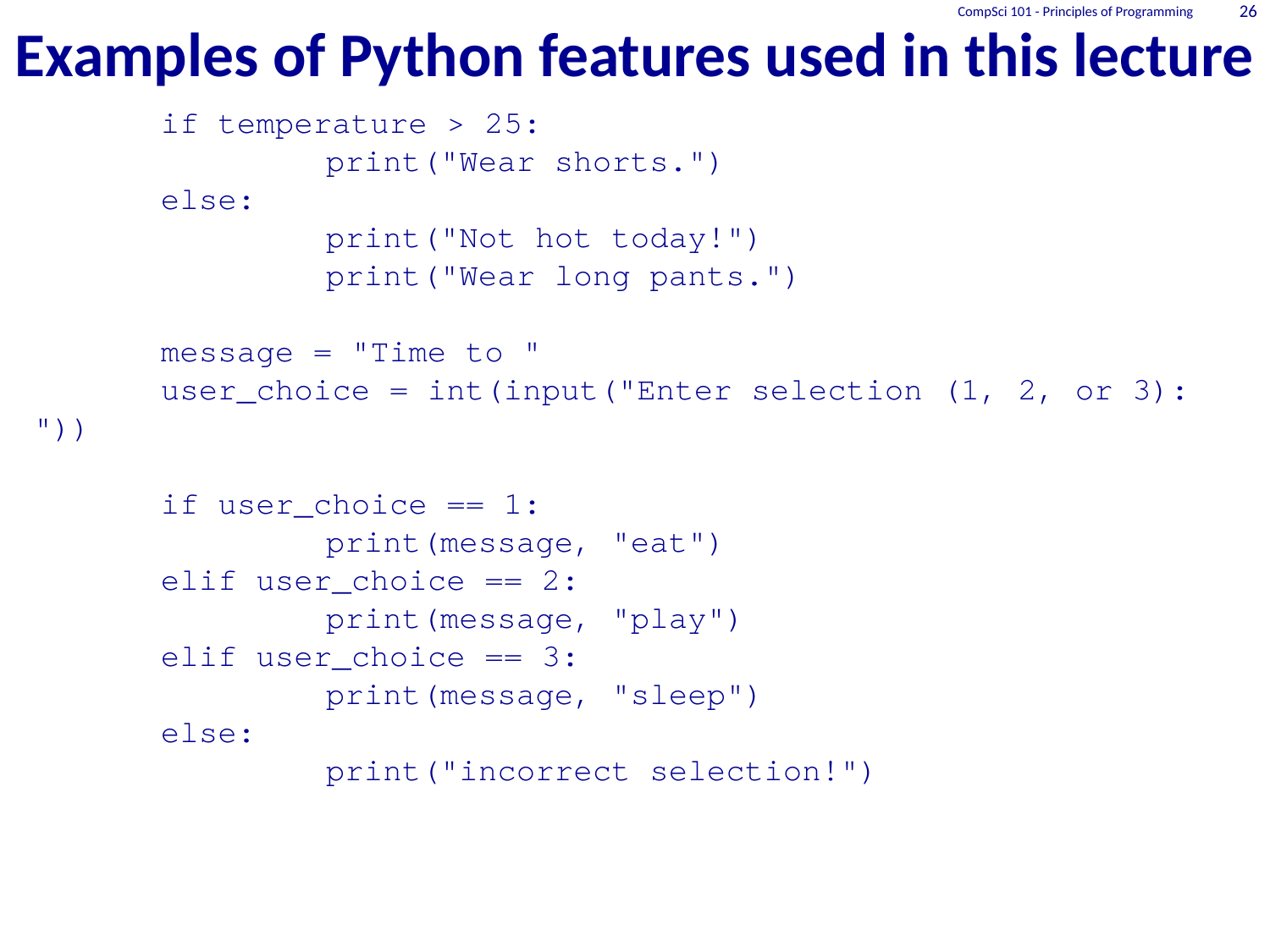

# Examples of Python features used in this lecture
26
CompSci 101 - Principles of Programming
	if temperature > 25:
		  print("Wear shorts.")
	else:
		  print("Not hot today!")
		  print("Wear long pants.")

	message = "Time to "
	user_choice = int(input("Enter selection (1, 2, or 3): "))

	if user_choice == 1:
		  print(message, "eat")
	elif user_choice == 2:
		  print(message, "play")
	elif user_choice == 3:
		  print(message, "sleep")
	else:
		  print("incorrect selection!")